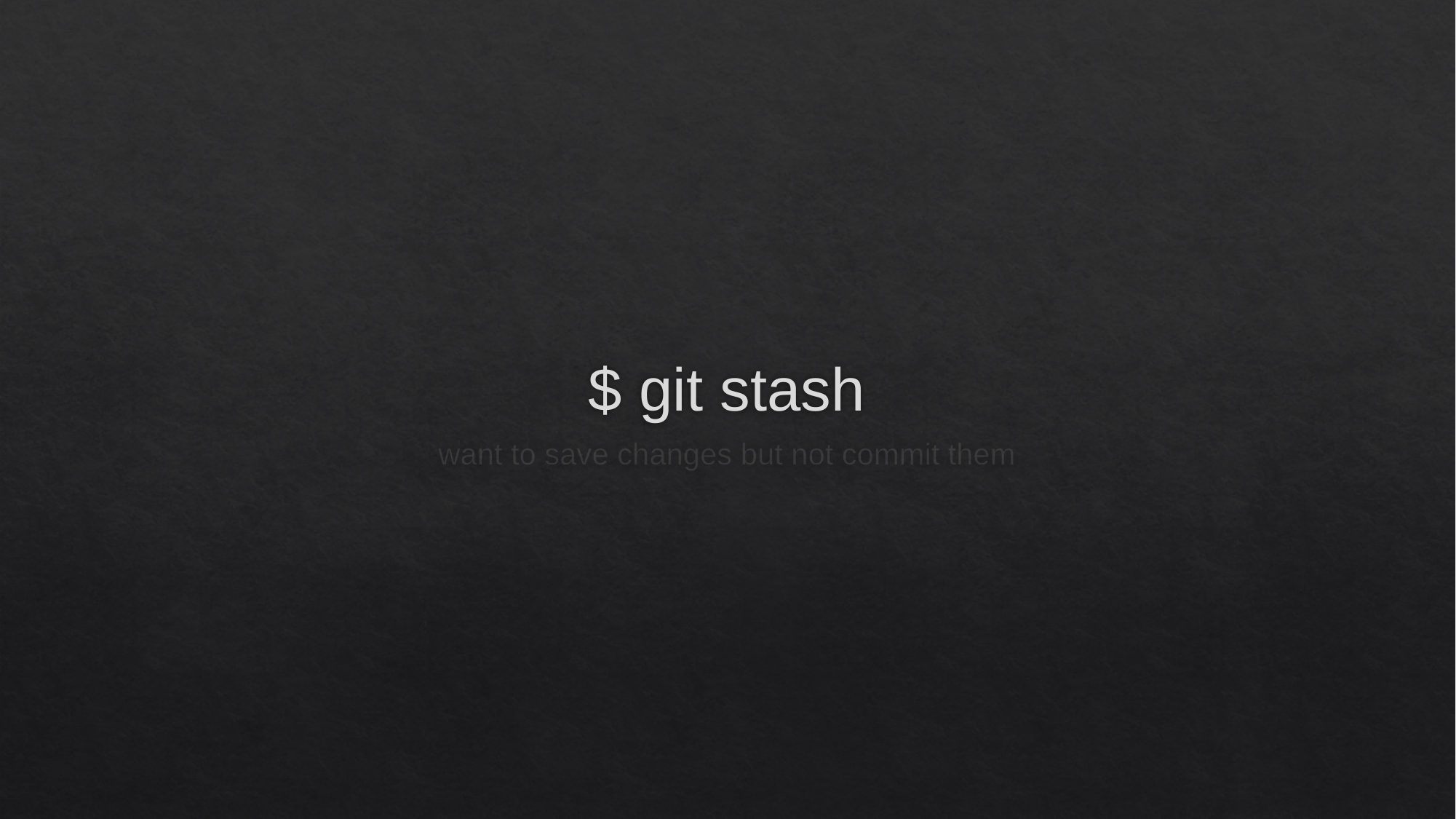

# $ git stash
want to save changes but not commit them